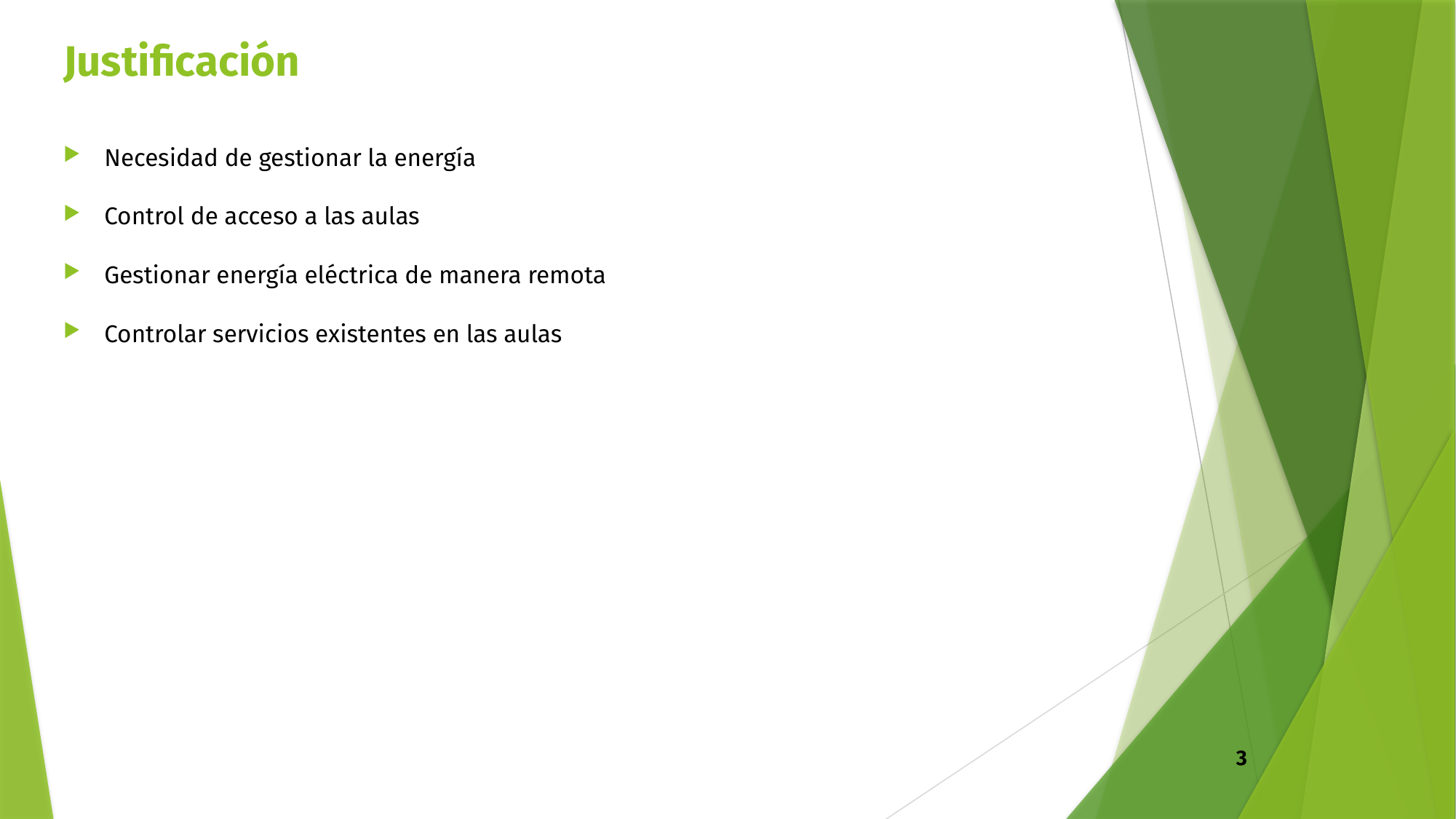

# Justificación
Necesidad de gestionar la energía
Control de acceso a las aulas
Gestionar energía eléctrica de manera remota
Controlar servicios existentes en las aulas

3